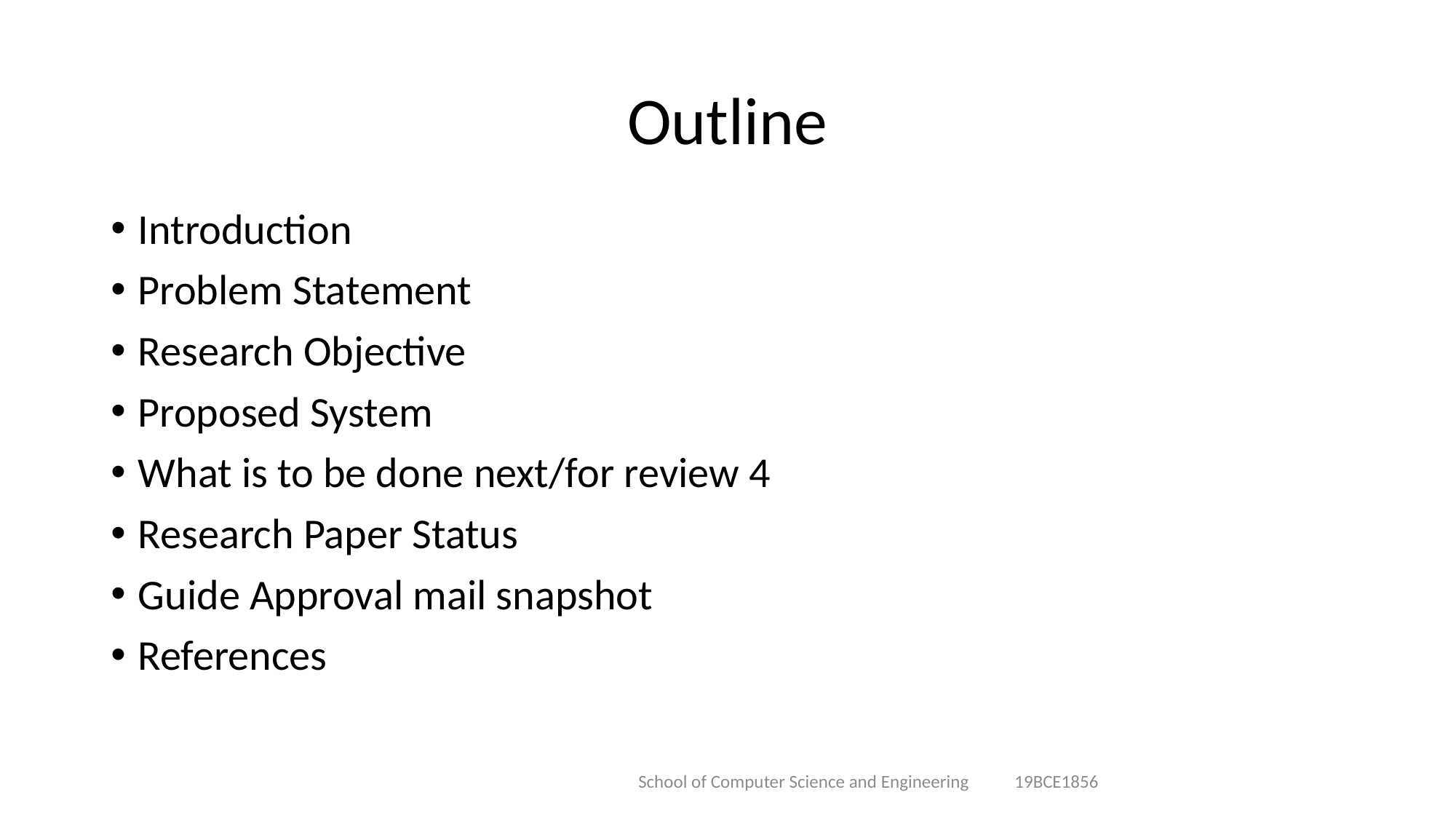

# Outline
Introduction
Problem Statement
Research Objective
Proposed System
What is to be done next/for review 4
Research Paper Status
Guide Approval mail snapshot
References
School of Computer Science and Engineering           19BCE1856